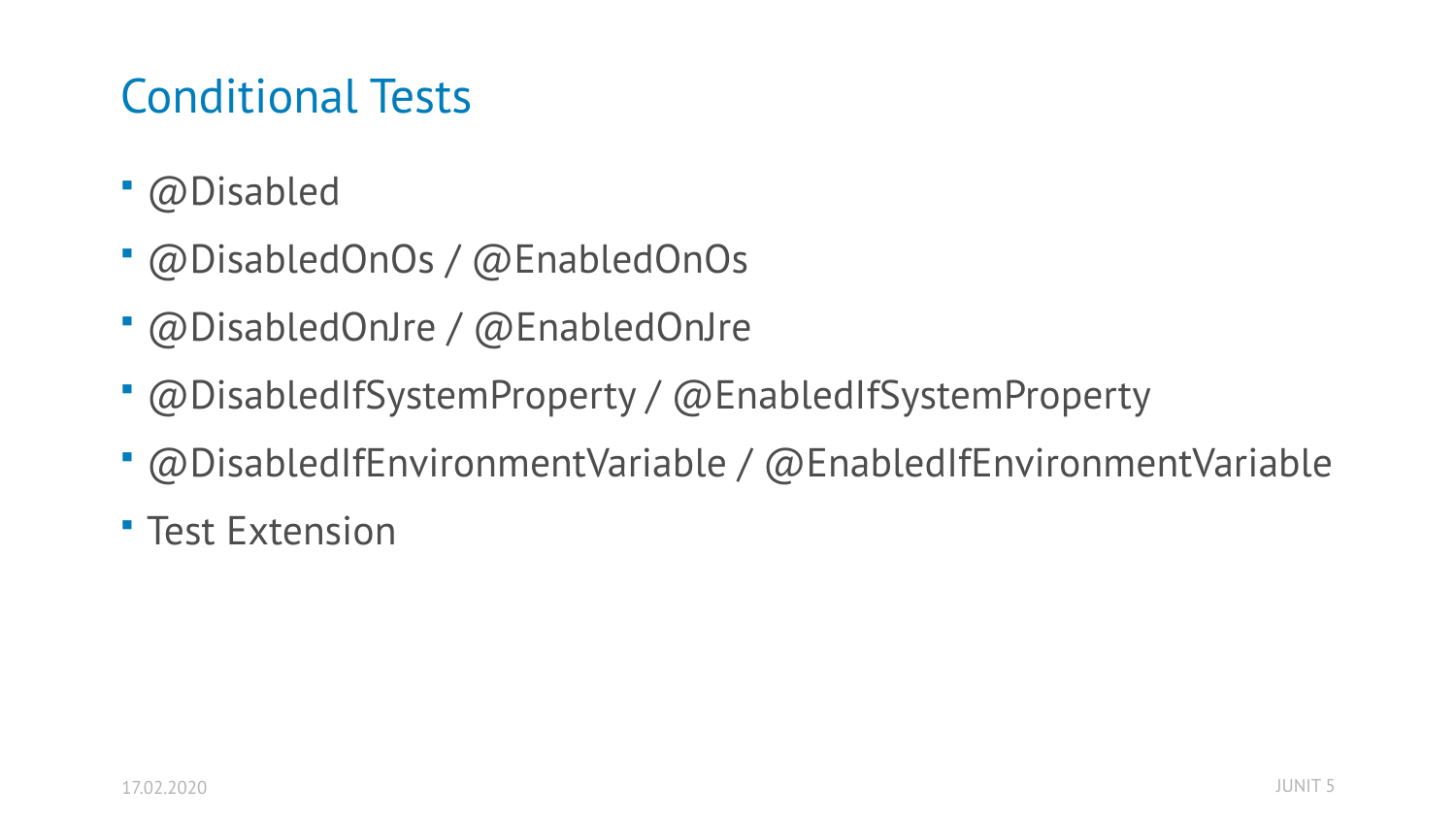

# Conditional Tests
@Disabled
@DisabledOnOs / @EnabledOnOs
@DisabledOnJre / @EnabledOnJre
@DisabledIfSystemProperty / @EnabledIfSystemProperty
@DisabledIfEnvironmentVariable / @EnabledIfEnvironmentVariable
Test Extension

JUNIT 5
17.02.2020